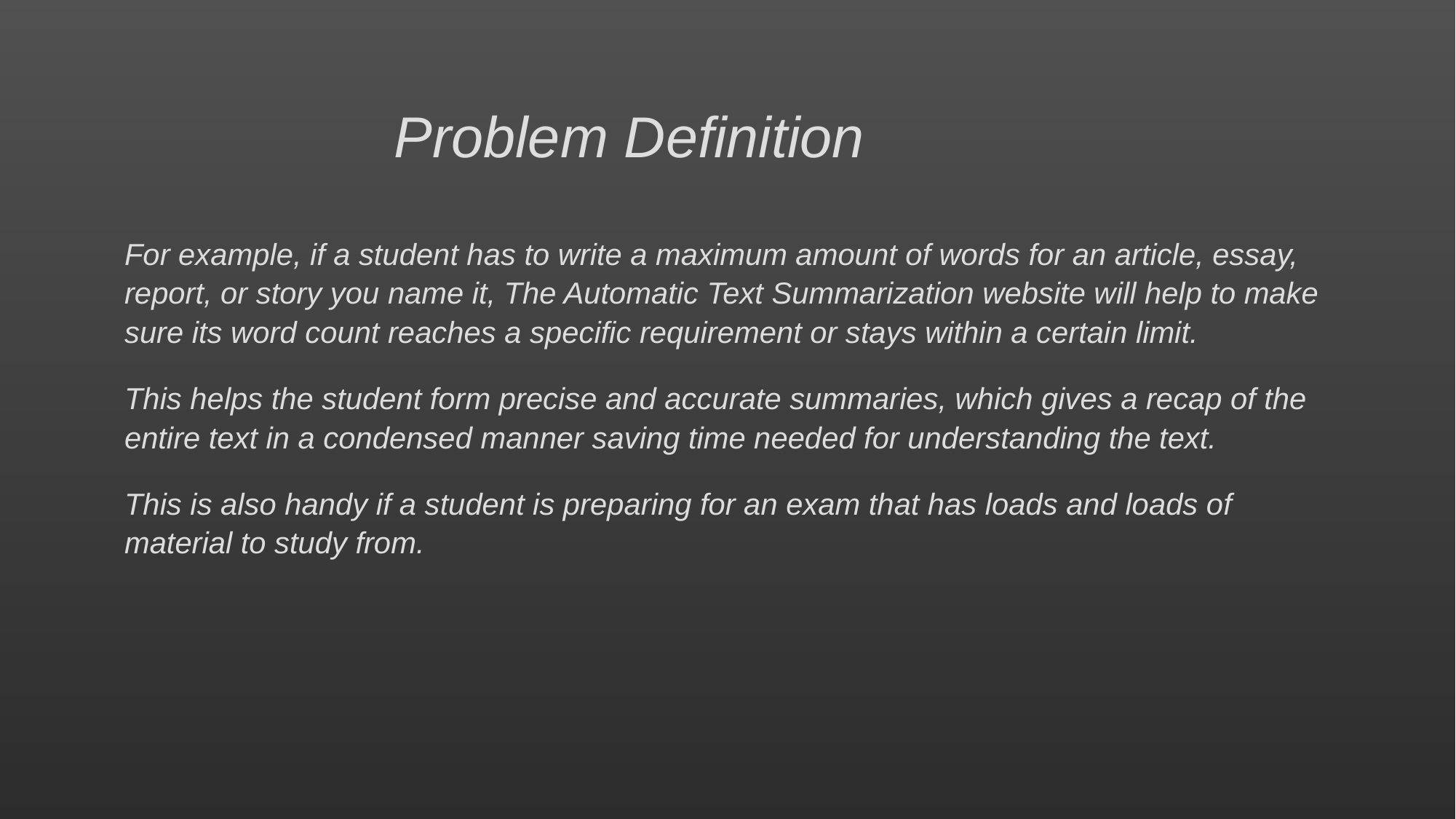

# Problem Definition
For example, if a student has to write a maximum amount of words for an article, essay, report, or story you name it, The Automatic Text Summarization website will help to make sure its word count reaches a specific requirement or stays within a certain limit.
This helps the student form precise and accurate summaries, which gives a recap of the entire text in a condensed manner saving time needed for understanding the text.
This is also handy if a student is preparing for an exam that has loads and loads of material to study from.